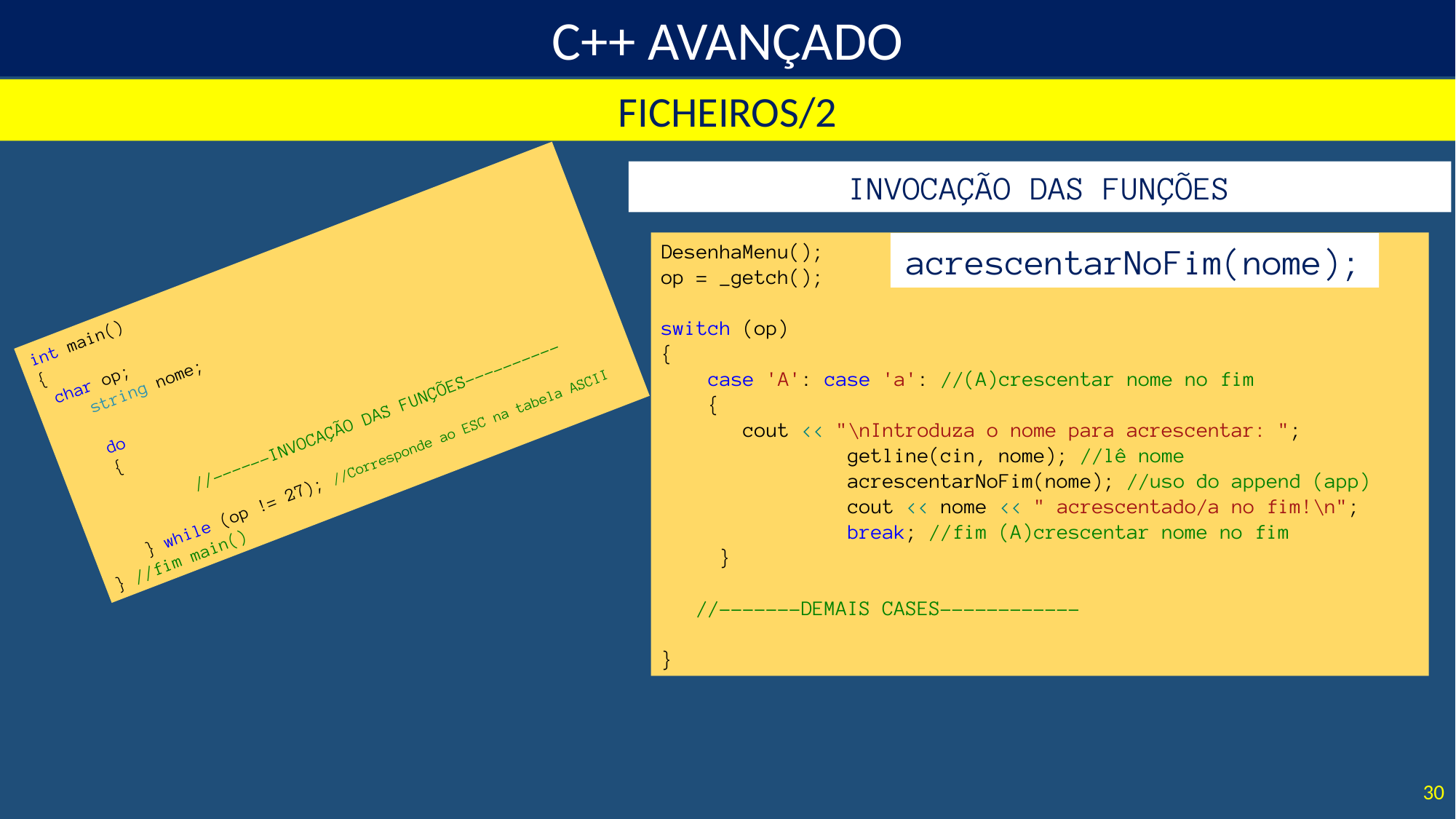

FICHEIROS/2
INVOCAÇÃO DAS FUNÇÕES
DesenhaMenu();
op = _getch();

switch (op)
{
    case 'A': case 'a': //(A)crescentar nome no fim
    {
       cout << "\nIntroduza o nome para acrescentar: ";
                getline(cin, nome); //lê nome
                acrescentarNoFim(nome); //uso do append (app)
                cout << nome << " acrescentado/a no fim!\n";
                break; //fim (A)crescentar nome no fim
     }

   //-------DEMAIS CASES------------

}
acrescentarNoFim(nome);
int main()
{
 char op;
    string nome;

    do
    {

	//------INVOCAÇÃO DAS FUNÇÕES----------

    } while (op != 27); //Corresponde ao ESC na tabela ASCII
} //fim main()